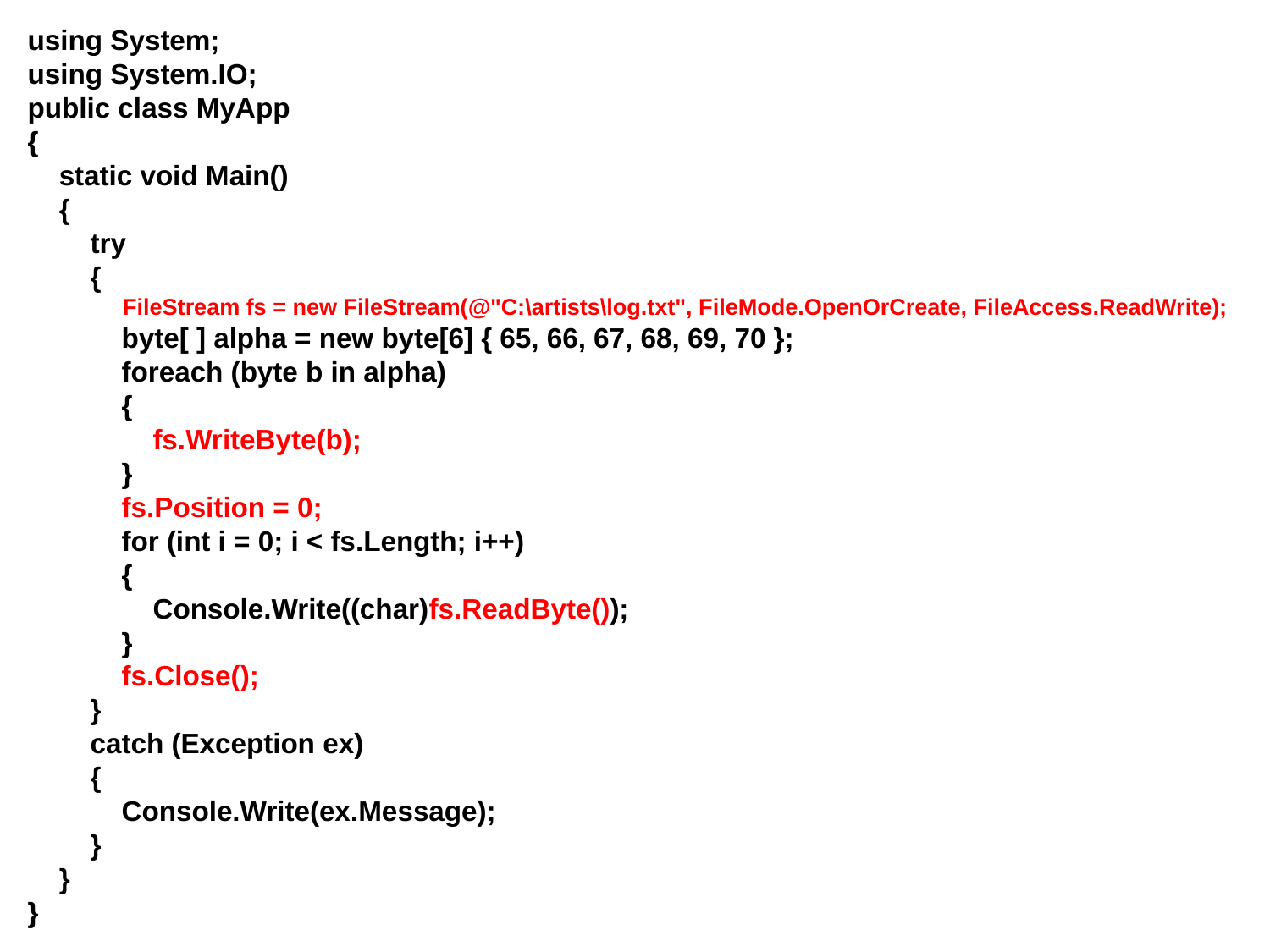

using System;
using System.IO;
public class MyApp
{
    static void Main()
    {
        try
        {
               FileStream fs = new FileStream(@"C:\artists\log.txt", FileMode.OpenOrCreate, FileAccess.ReadWrite);
            byte[ ] alpha = new byte[6] { 65, 66, 67, 68, 69, 70 };
            foreach (byte b in alpha)
            {
                fs.WriteByte(b);
            }
            fs.Position = 0;
            for (int i = 0; i < fs.Length; i++)
            {
                Console.Write((char)fs.ReadByte());
            }
            fs.Close();
        }
        catch (Exception ex)
        {
            Console.Write(ex.Message);
        }
    }
}